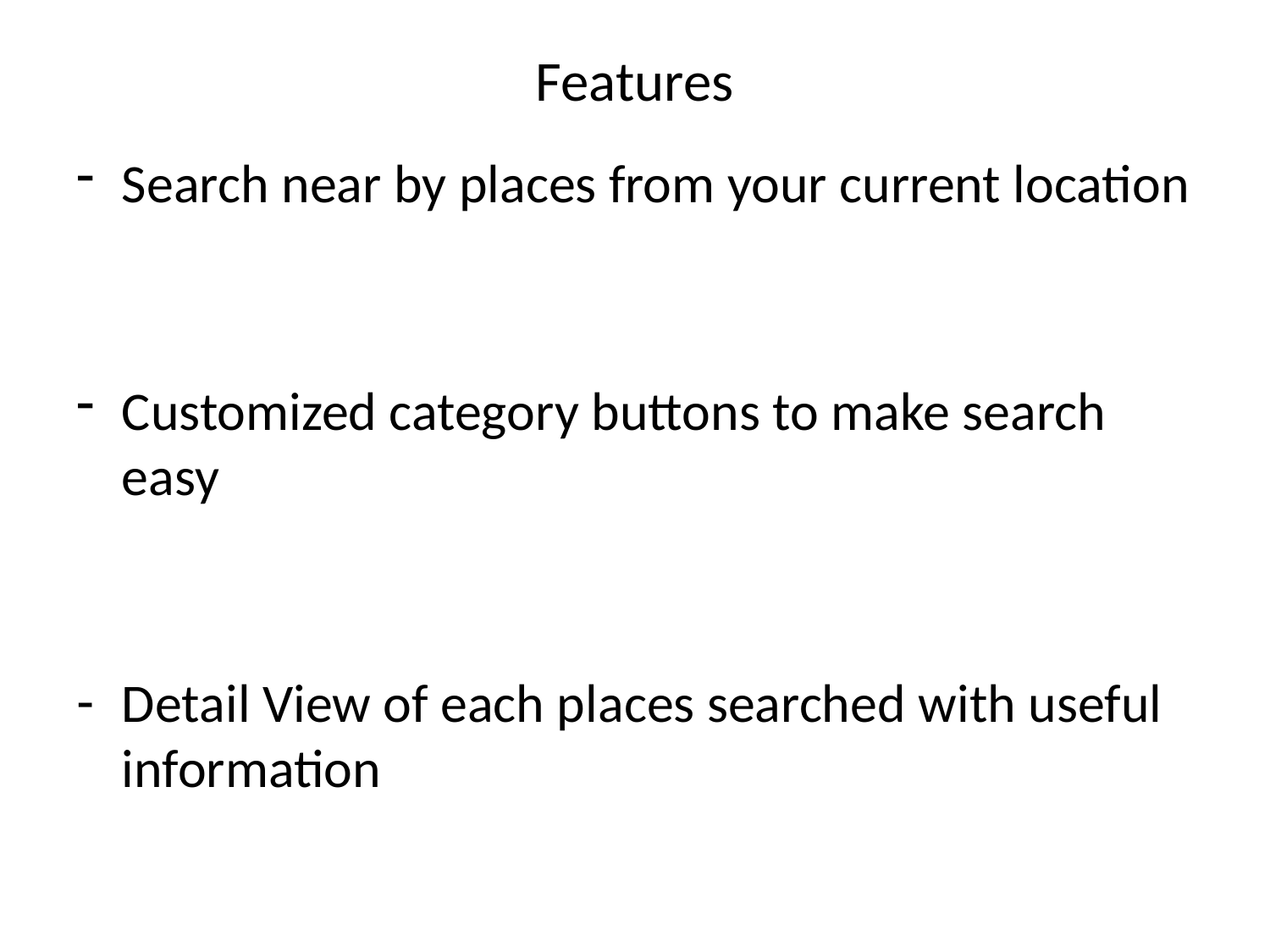

# Features
Search near by places from your current location

Customized category buttons to make search easy

Detail View of each places searched with useful information